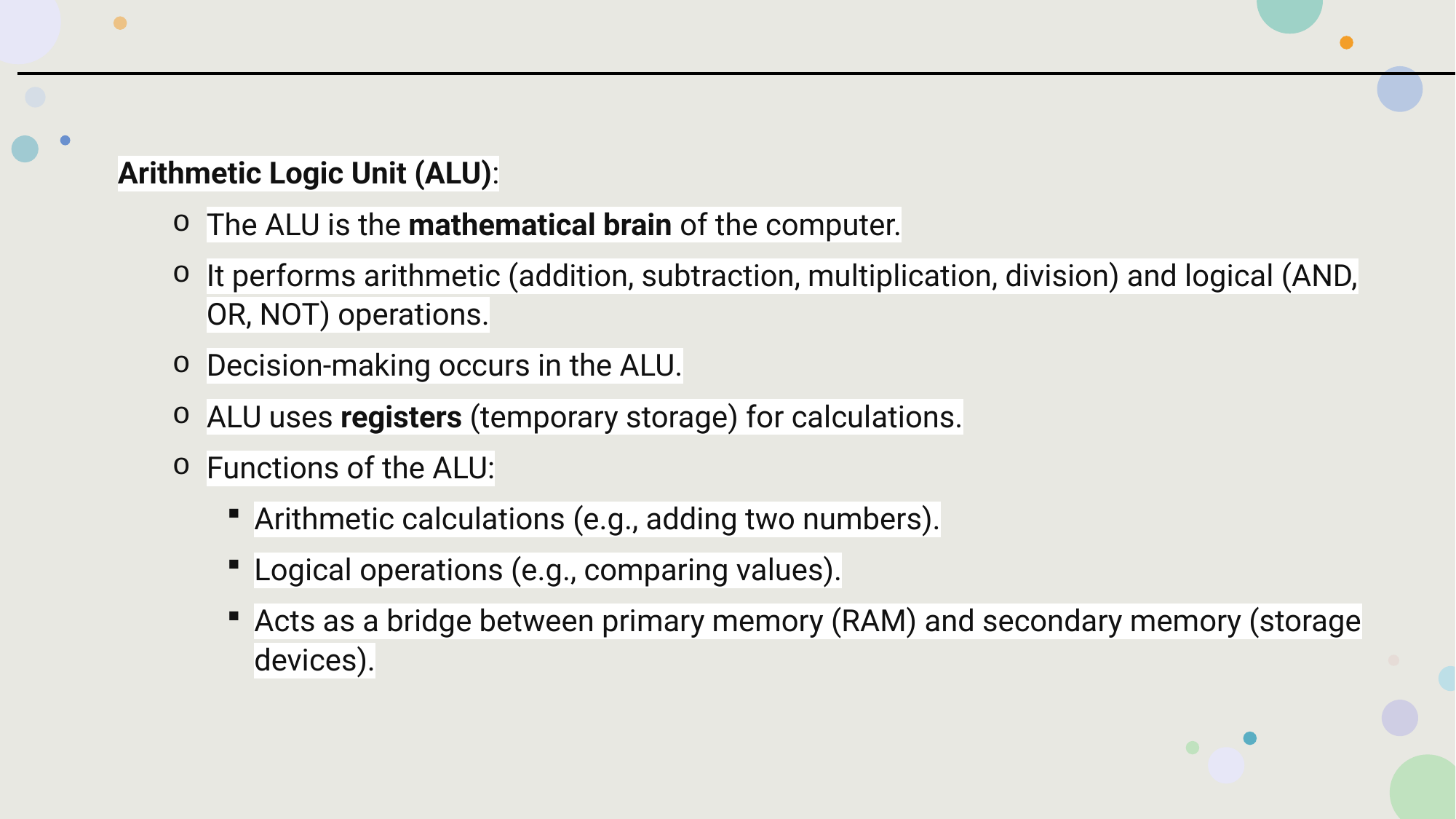

Arithmetic Logic Unit (ALU):
The ALU is the mathematical brain of the computer.
It performs arithmetic (addition, subtraction, multiplication, division) and logical (AND, OR, NOT) operations.
Decision-making occurs in the ALU.
ALU uses registers (temporary storage) for calculations.
Functions of the ALU:
Arithmetic calculations (e.g., adding two numbers).
Logical operations (e.g., comparing values).
Acts as a bridge between primary memory (RAM) and secondary memory (storage devices).